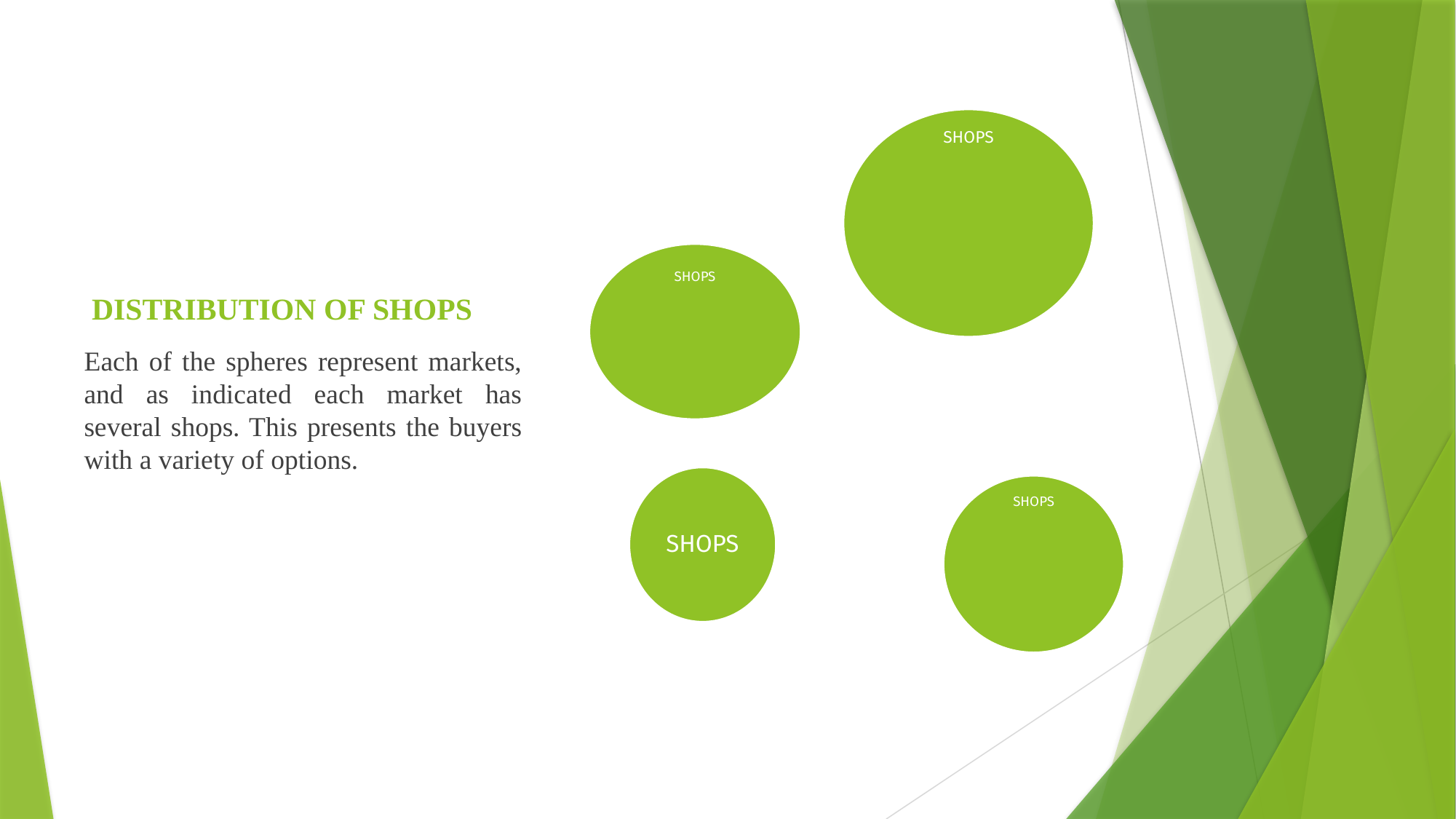

SHOPS
SHOPS
SHOPS
SHOPS

# DISTRIBUTION OF SHOPS

Each of the spheres represent markets, and as indicated each market has several shops. This presents the buyers with a variety of options.